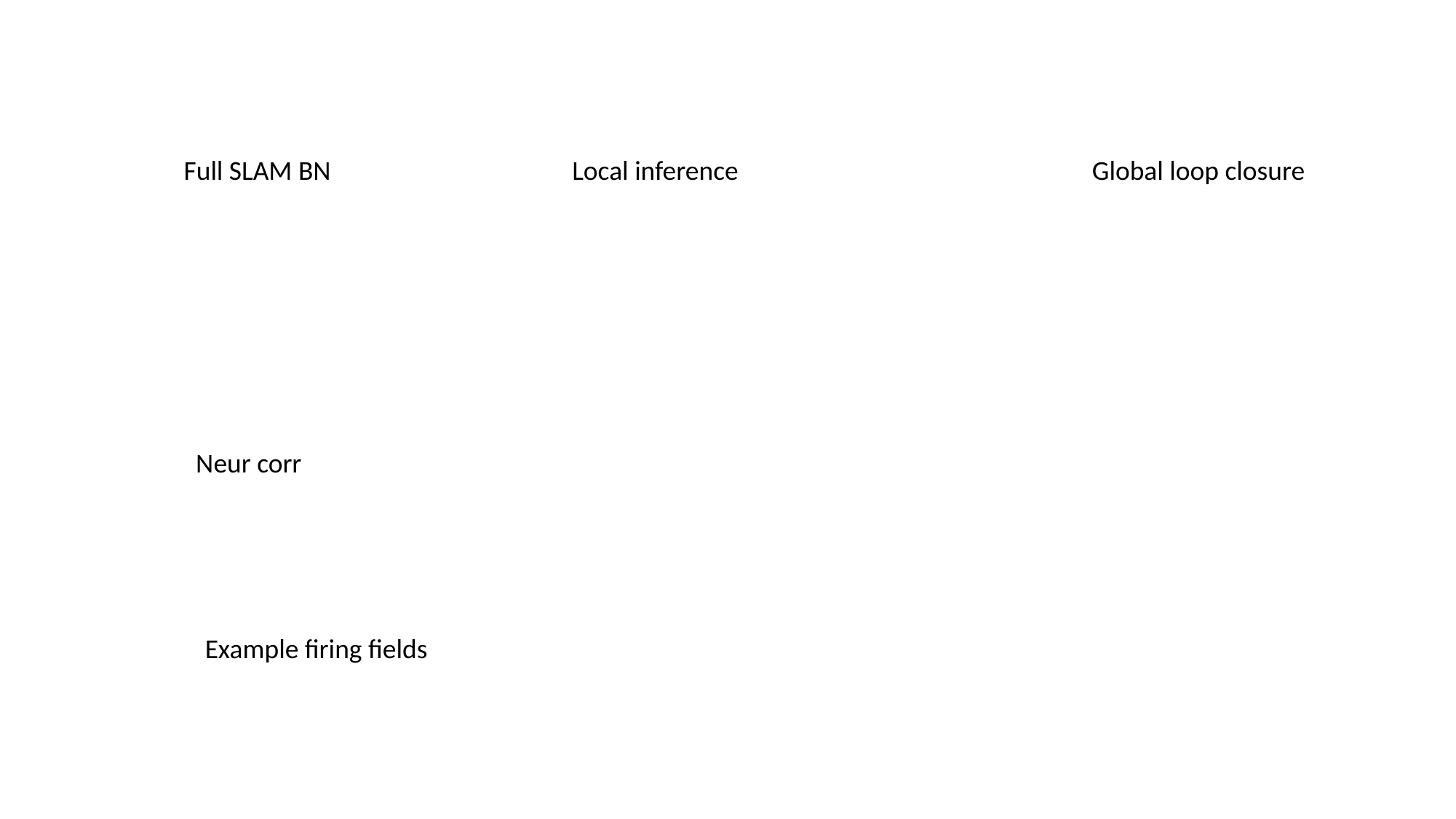

Full SLAM BN
Local inference
Global loop closure
Neur corr
Example firing fields